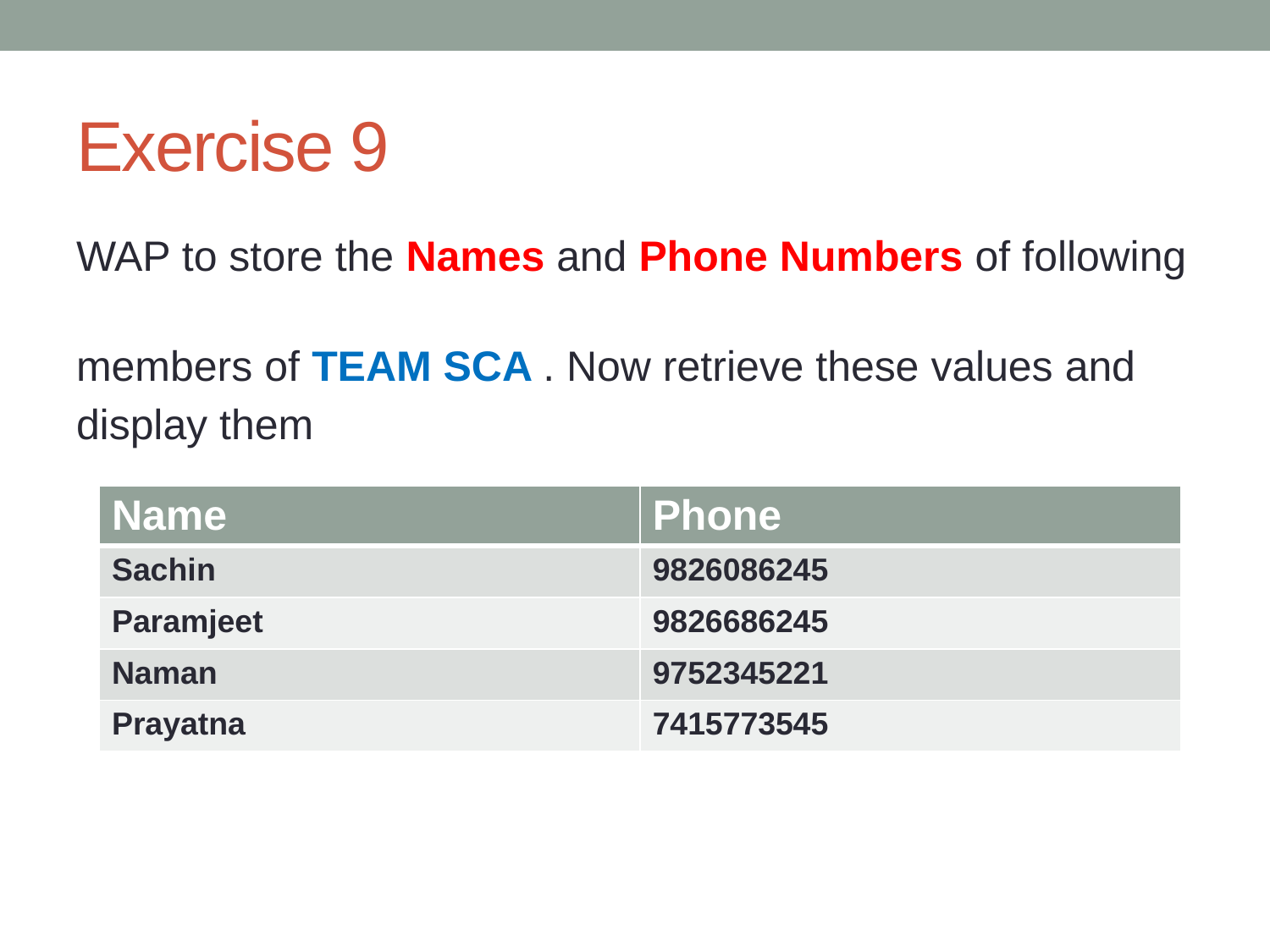

# Exercise 9
WAP to store the Names and Phone Numbers of following
members of TEAM SCA . Now retrieve these values and
display them

| Name | Phone |
| --- | --- |
| Sachin | 9826086245 |
| Paramjeet | 9826686245 |
| Naman | 9752345221 |
| Prayatna | 7415773545 |